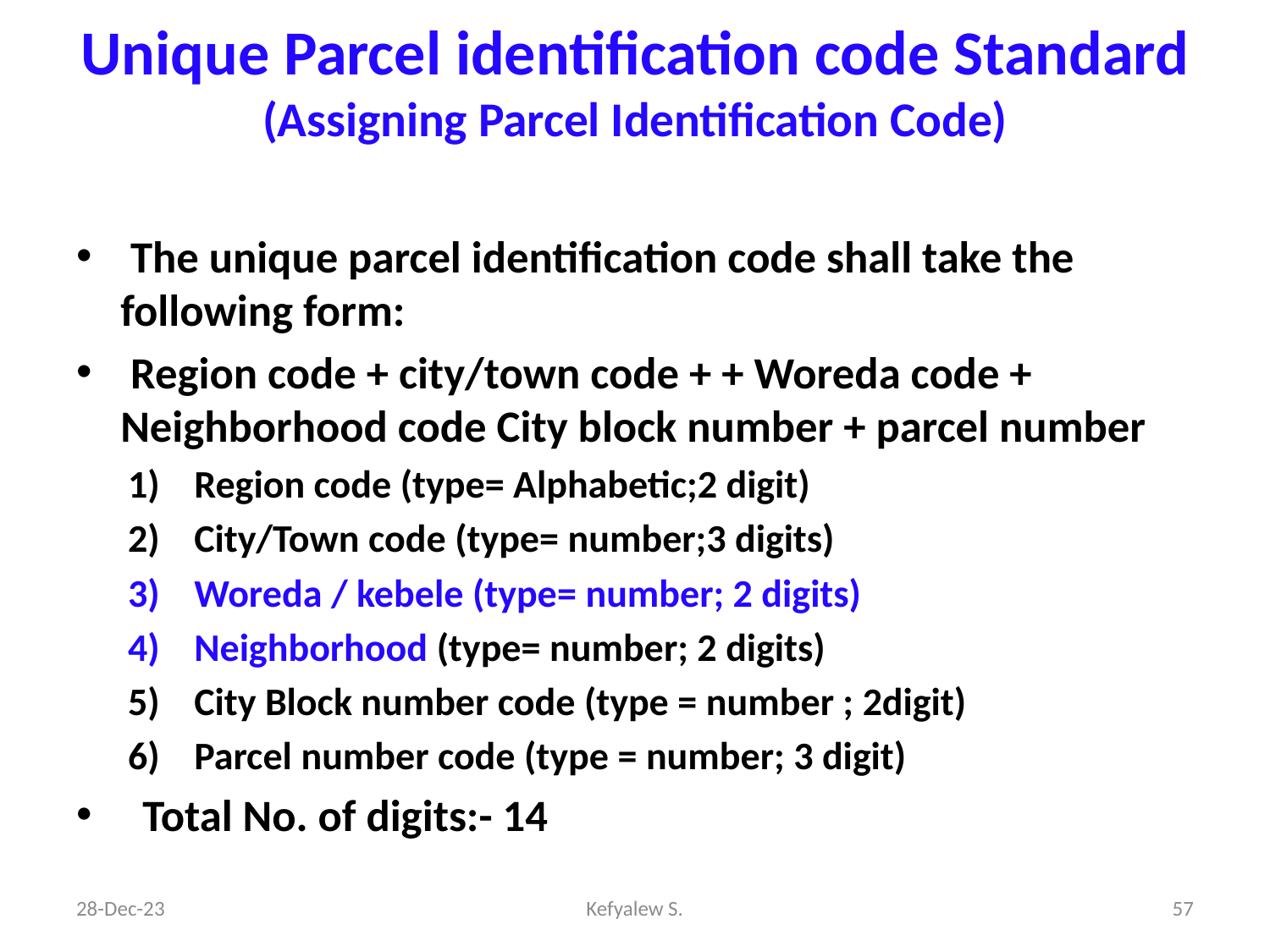

# Unique Parcel identification code Standard (Assigning Parcel Identification Code)
 The unique parcel identification code shall take the following form:
 Region code + city/town code + + Woreda code + Neighborhood code City block number + parcel number
Region code (type= Alphabetic;2 digit)
City/Town code (type= number;3 digits)
Woreda / kebele (type= number; 2 digits)
Neighborhood (type= number; 2 digits)
City Block number code (type = number ; 2digit)
Parcel number code (type = number; 3 digit)
Total No. of digits:- 14
28-Dec-23
Kefyalew S.
57